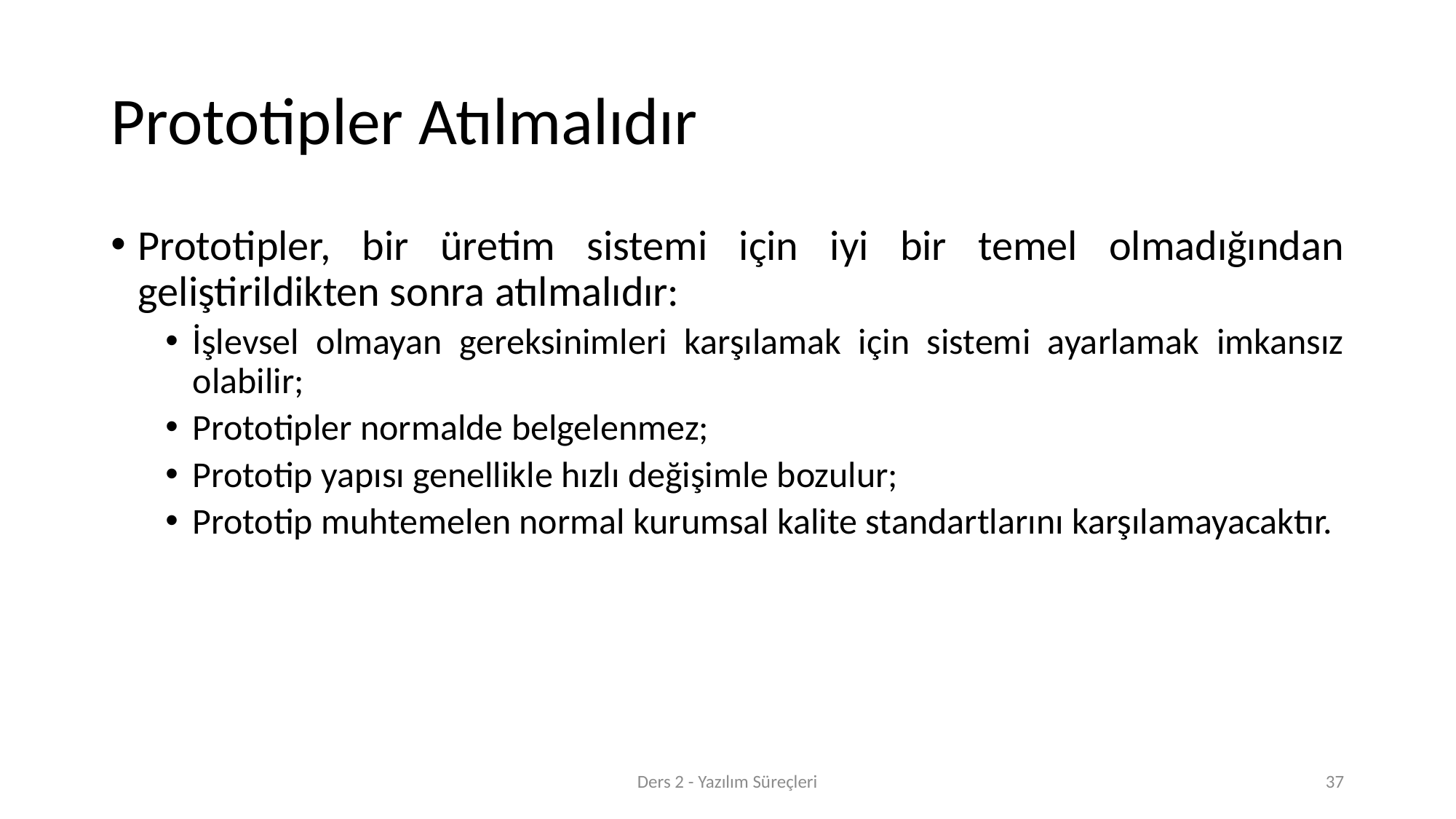

# Prototipler Atılmalıdır
Prototipler, bir üretim sistemi için iyi bir temel olmadığından geliştirildikten sonra atılmalıdır:
İşlevsel olmayan gereksinimleri karşılamak için sistemi ayarlamak imkansız olabilir;
Prototipler normalde belgelenmez;
Prototip yapısı genellikle hızlı değişimle bozulur;
Prototip muhtemelen normal kurumsal kalite standartlarını karşılamayacaktır.
Ders 2 - Yazılım Süreçleri
37